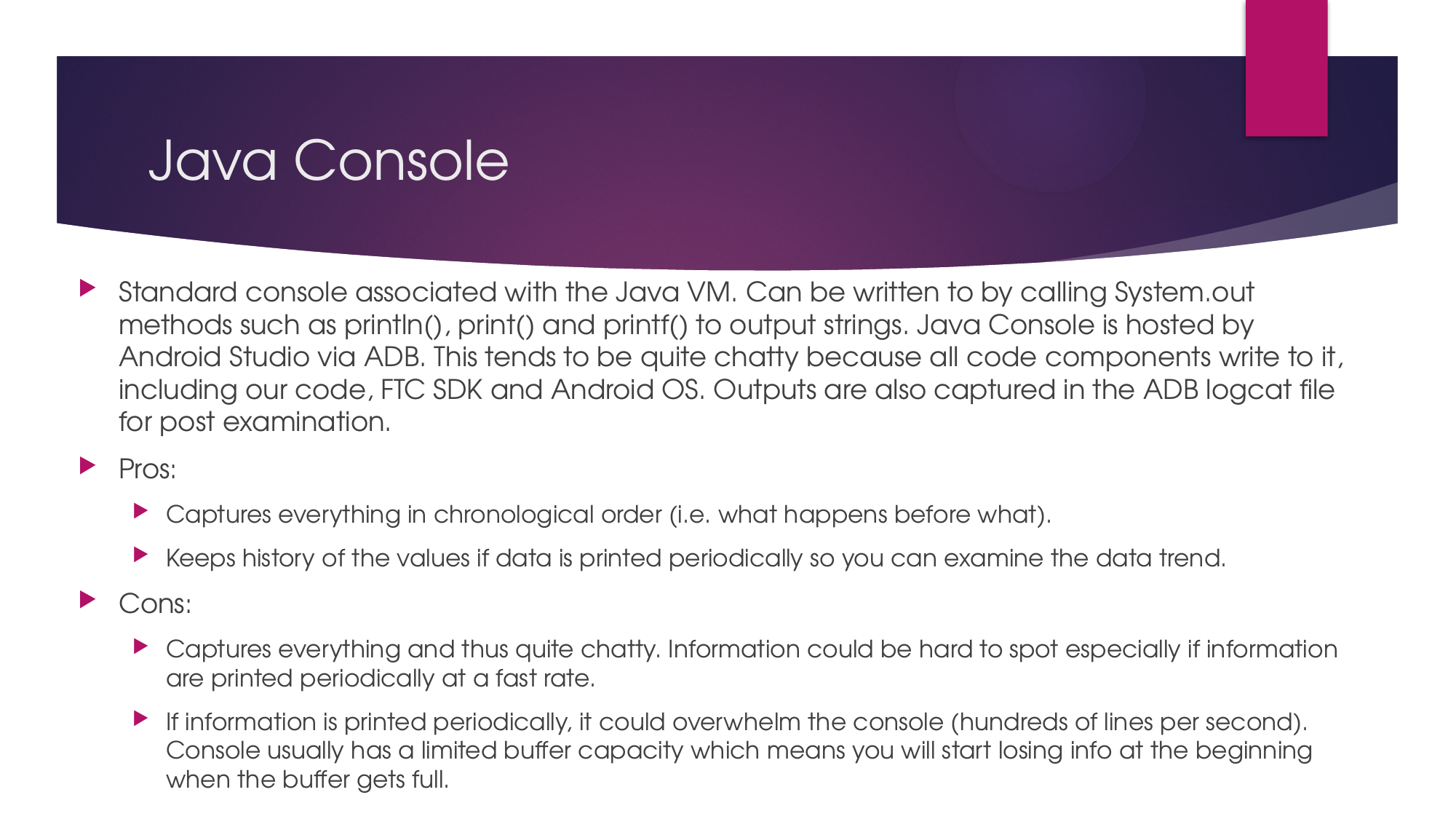

# Java Console
Standard console associated with the Java VM. Can be written to by calling System.out methods such as println(), print() and printf() to output strings. Java Console is hosted by Android Studio via ADB. This tends to be quite chatty because all code components write to it, including our code, FTC SDK and Android OS. Outputs are also captured in the ADB logcat file for post examination.
Pros:
Captures everything in chronological order (i.e. what happens before what).
Keeps history of the values if data is printed periodically so you can examine the data trend.
Cons:
Captures everything and thus quite chatty. Information could be hard to spot especially if information are printed periodically at a fast rate.
If information is printed periodically, it could overwhelm the console (hundreds of lines per second). Console usually has a limited buffer capacity which means you will start losing info at the beginning when the buffer gets full.